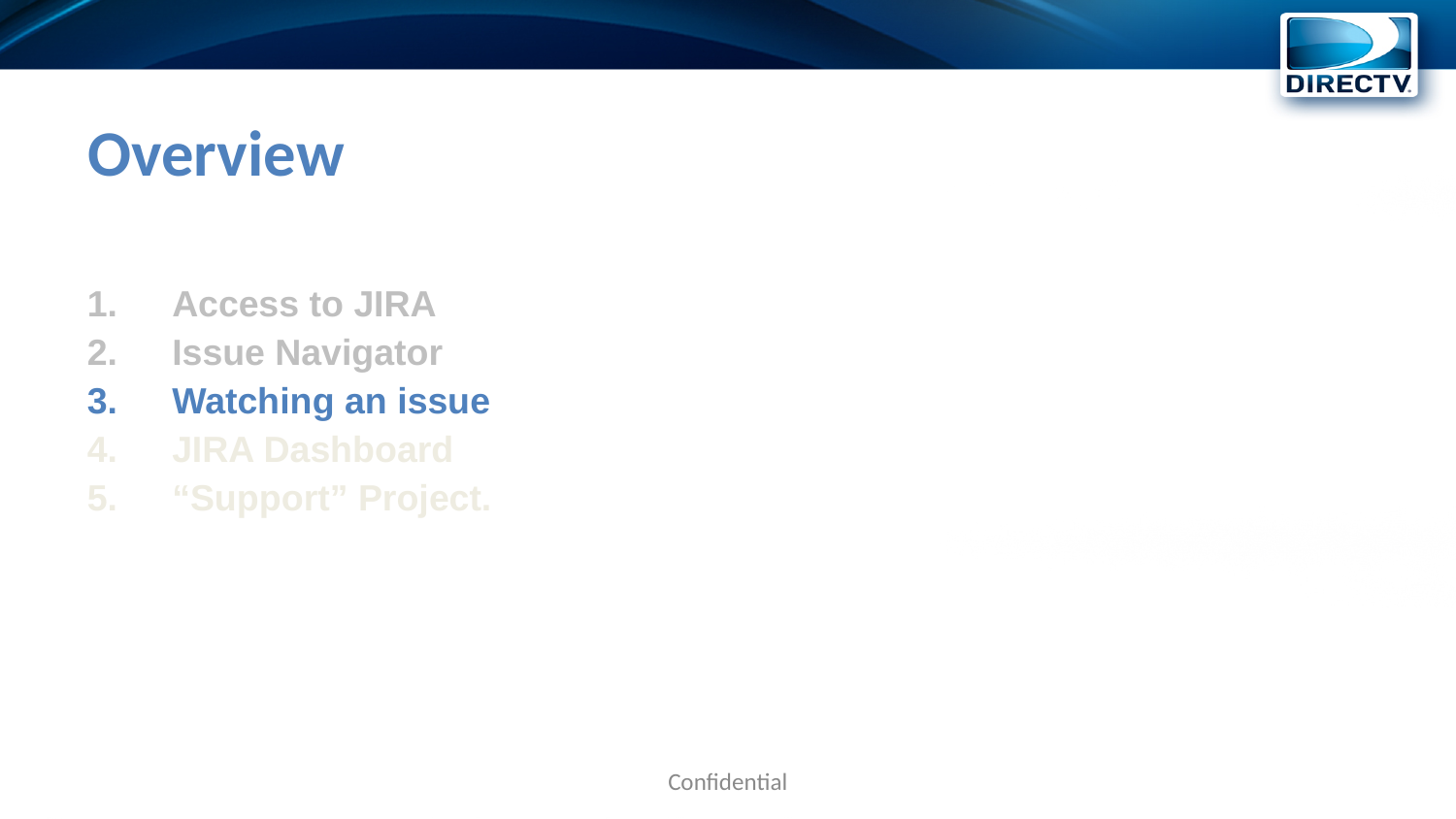

Overview
Access to JIRA
Issue Navigator
Watching an issue
JIRA Dashboard
“Support” Project.

Confidential